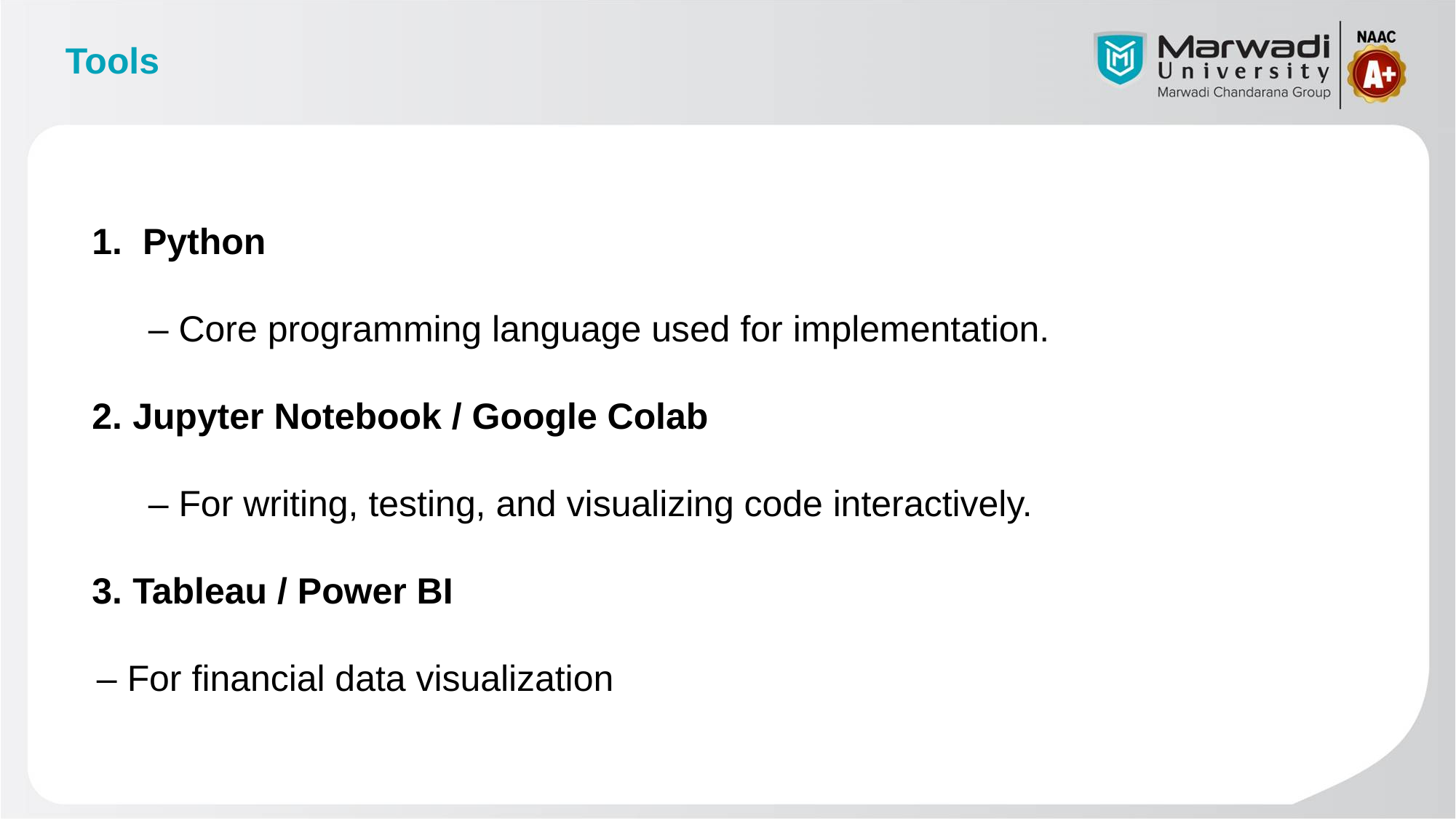

# Tools

  Python
   – Core programming language used for implementation.
 Jupyter Notebook / Google Colab
   – For writing, testing, and visualizing code interactively.
 Tableau / Power BI
   – For financial data visualization